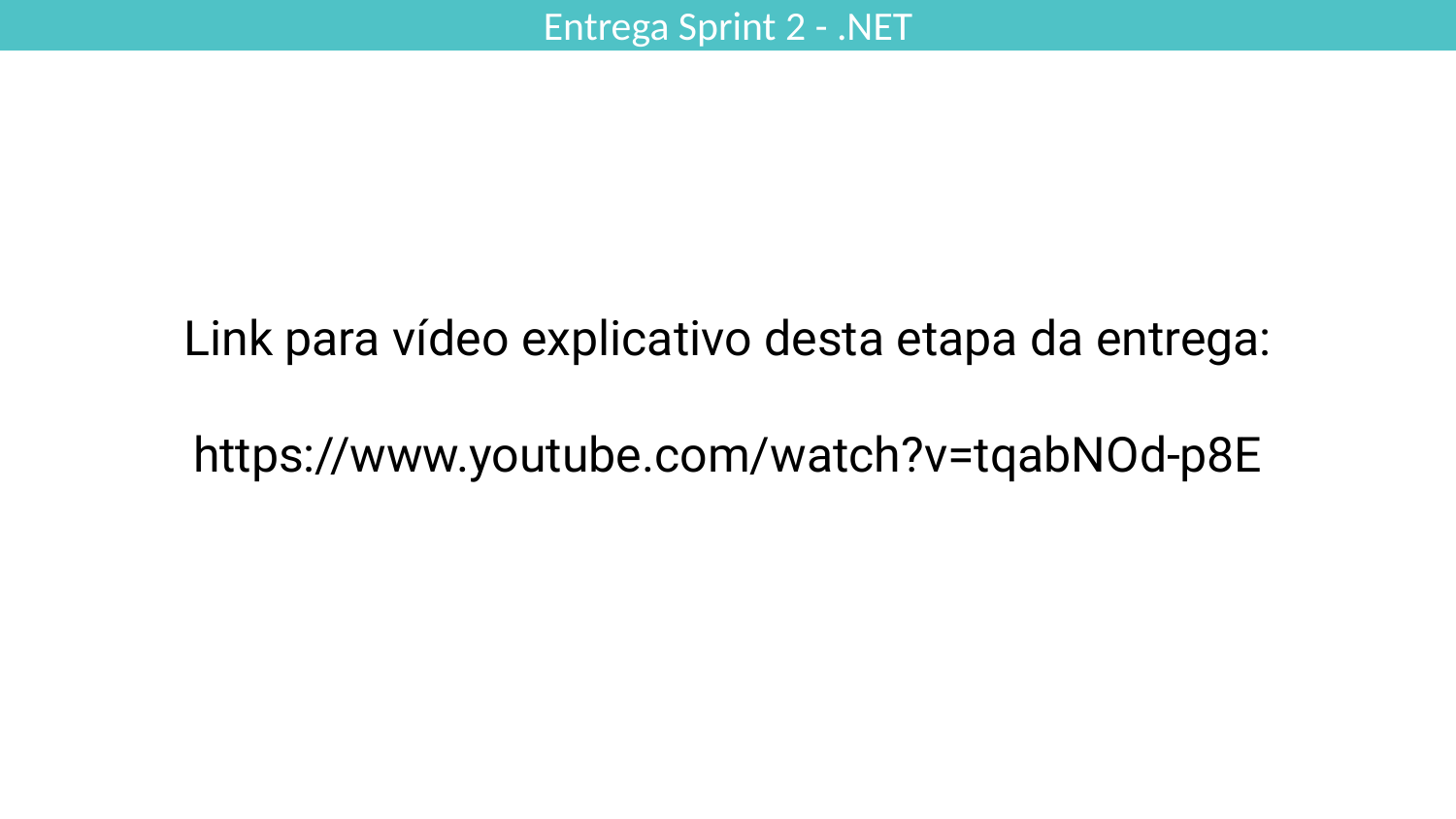

Entrega Sprint 2 - .NET
Link para vídeo explicativo desta etapa da entrega:

https://www.youtube.com/watch?v=tqabNOd-p8E